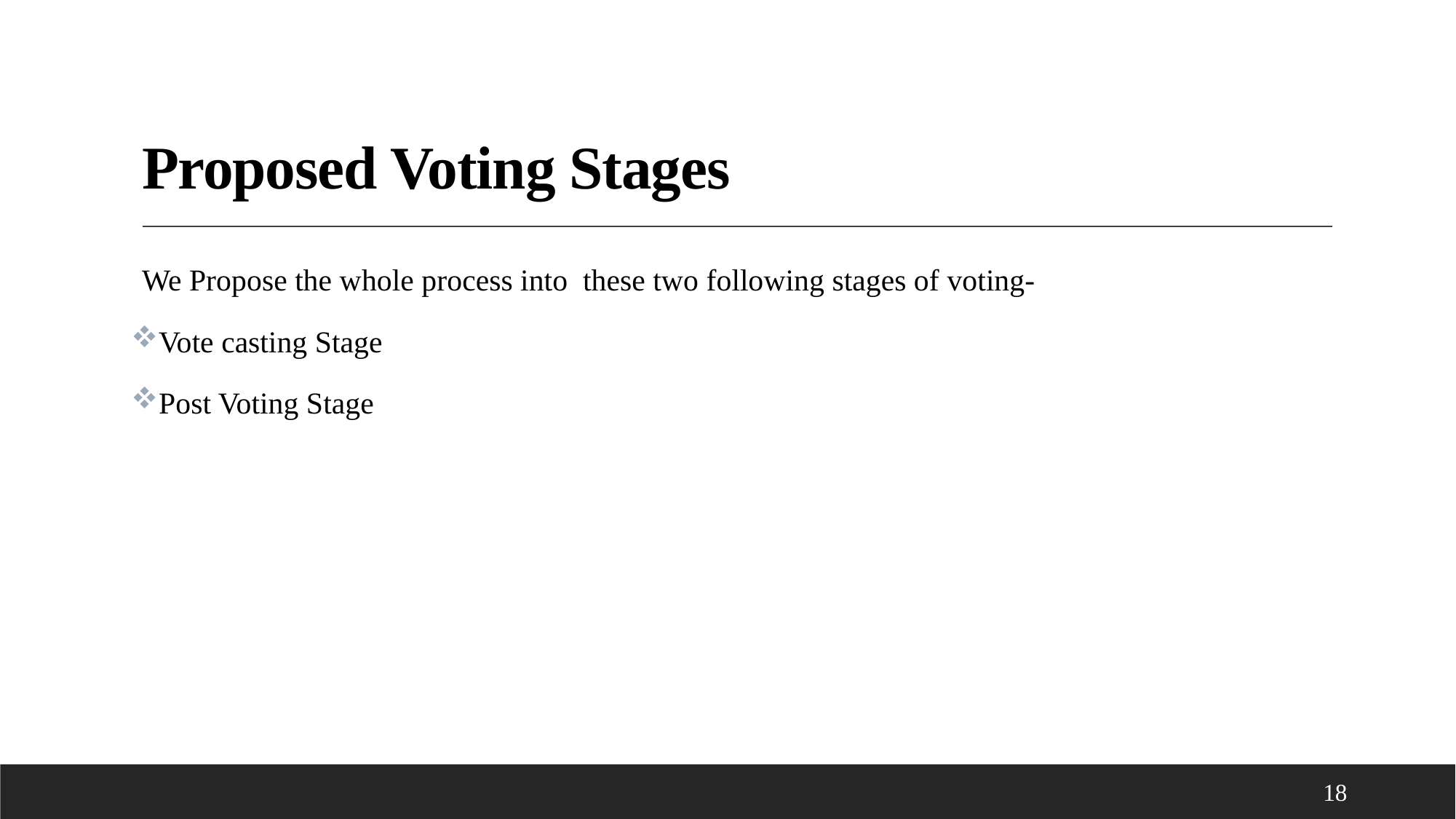

# Proposed Voting Stages
We Propose the whole process into  these two following stages of voting-
Vote casting Stage
Post Voting Stage

18